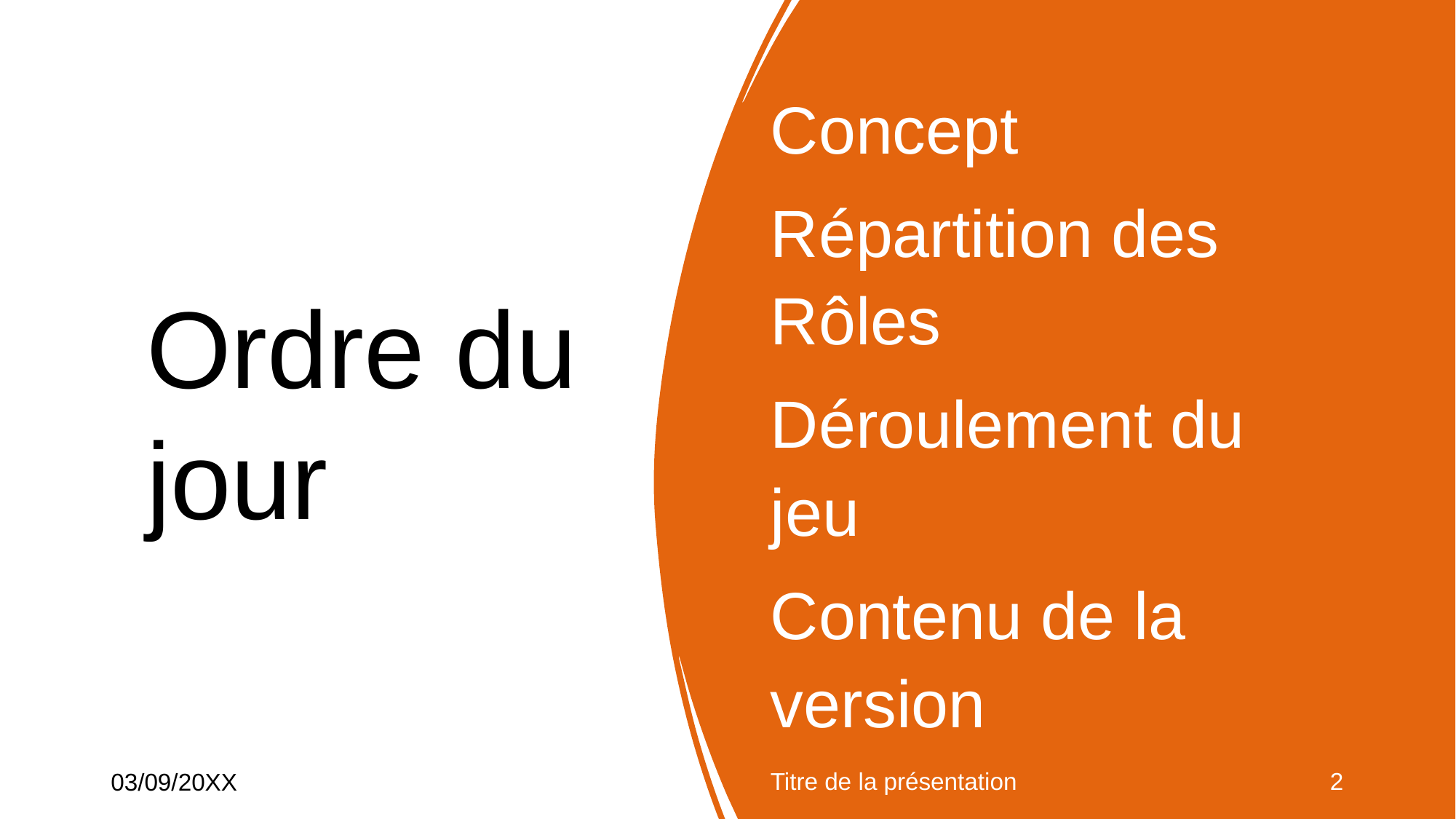

# Ordre du jour
Concept
Répartition des Rôles
Déroulement du jeu
Contenu de la version
Titre de la présentation
2
03/09/20XX